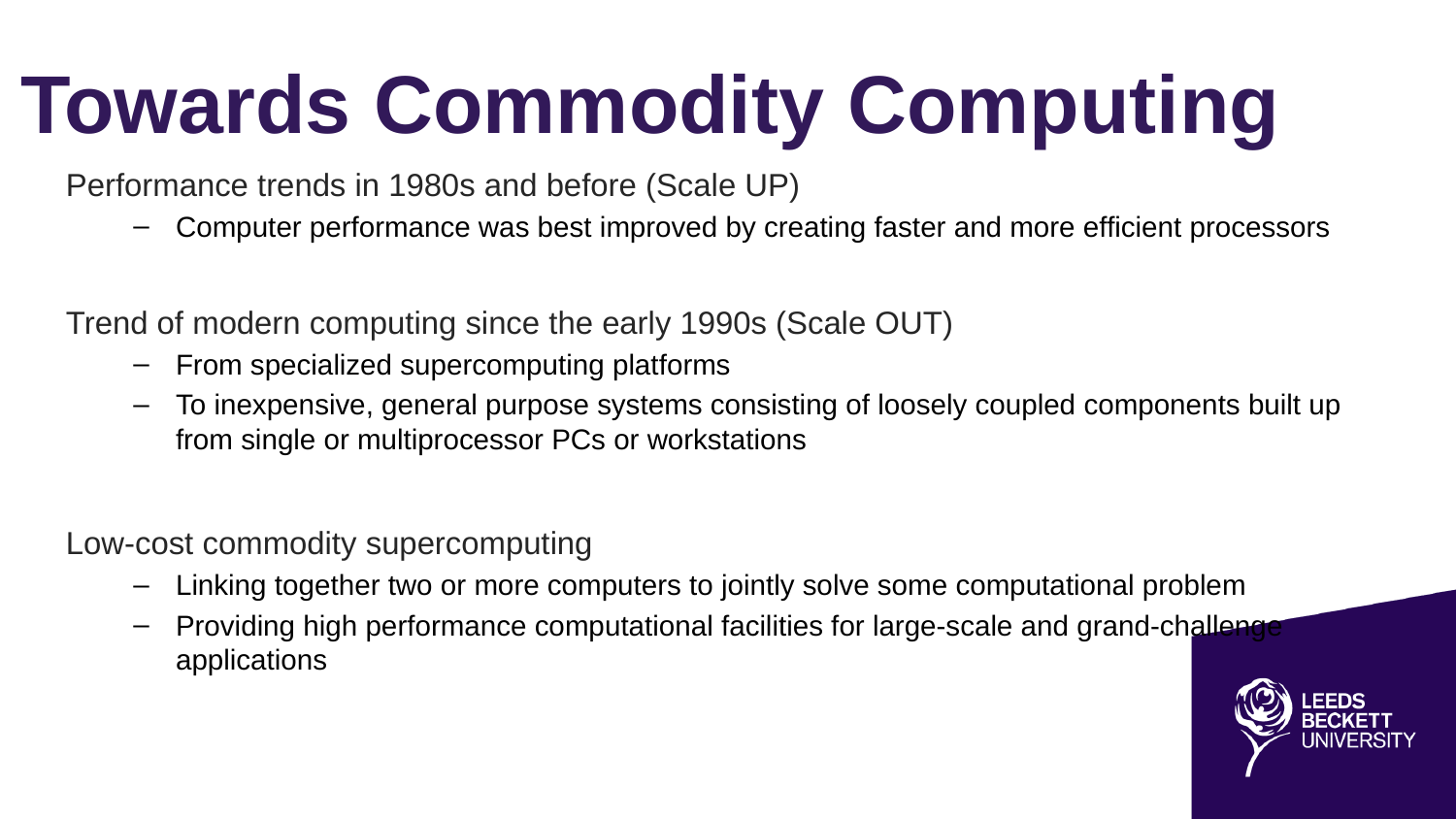

# Towards Commodity Computing
Performance trends in 1980s and before (Scale UP)
Computer performance was best improved by creating faster and more efficient processors

Trend of modern computing since the early 1990s (Scale OUT)
From specialized supercomputing platforms
To inexpensive, general purpose systems consisting of loosely coupled components built up from single or multiprocessor PCs or workstations

Low-cost commodity supercomputing
Linking together two or more computers to jointly solve some computational problem
Providing high performance computational facilities for large-scale and grand-challenge applications